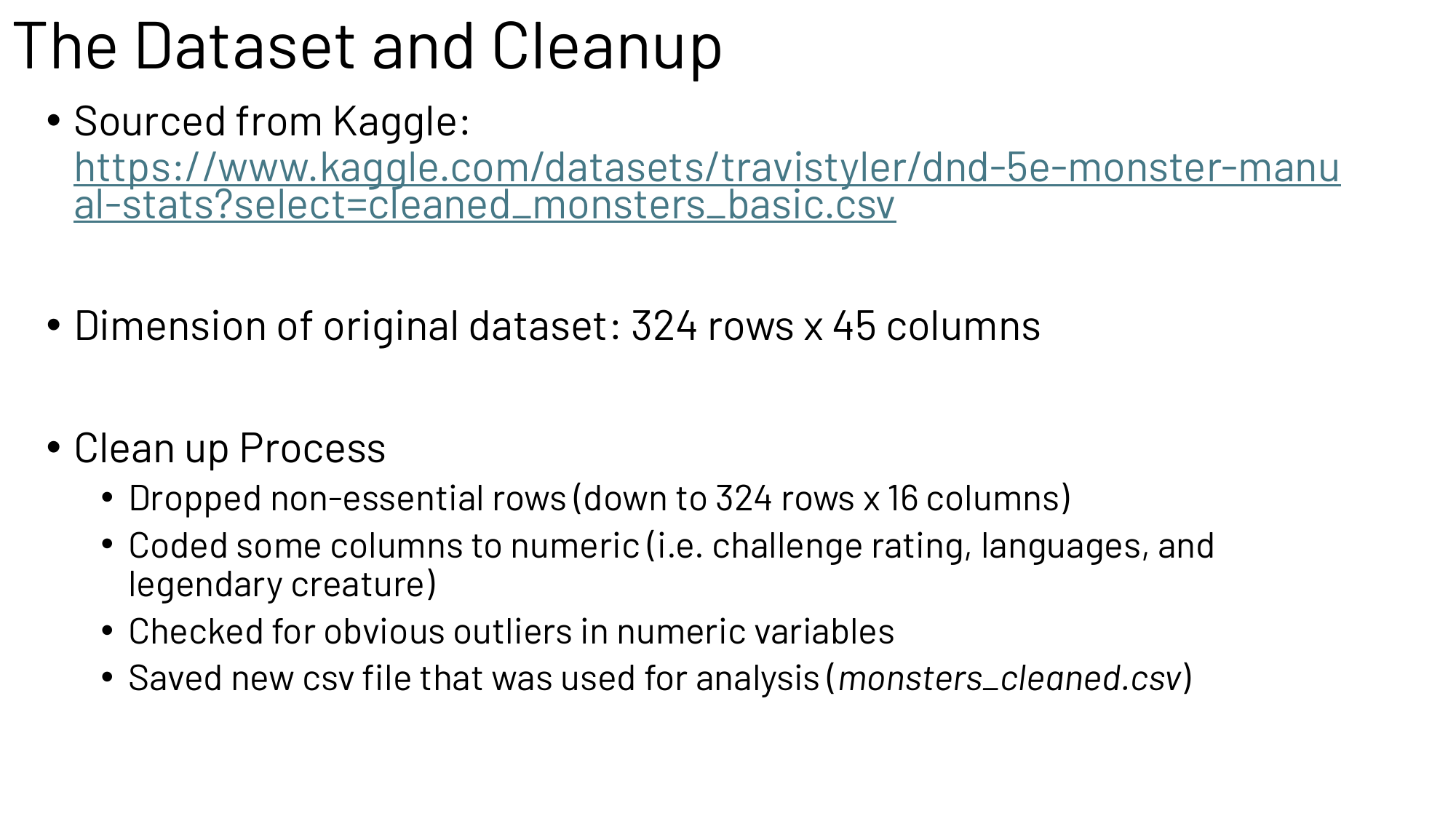

# The Dataset and Cleanup
Sourced from Kaggle: https://www.kaggle.com/datasets/travistyler/dnd-5e-monster-manual-stats?select=cleaned_monsters_basic.csv

Dimension of original dataset: 324 rows x 45 columns

Clean up Process
Dropped non-essential rows (down to 324 rows x 16 columns)
Coded some columns to numeric (i.e. challenge rating, languages, and legendary creature)
Checked for obvious outliers in numeric variables
Saved new csv file that was used for analysis (monsters_cleaned.csv)